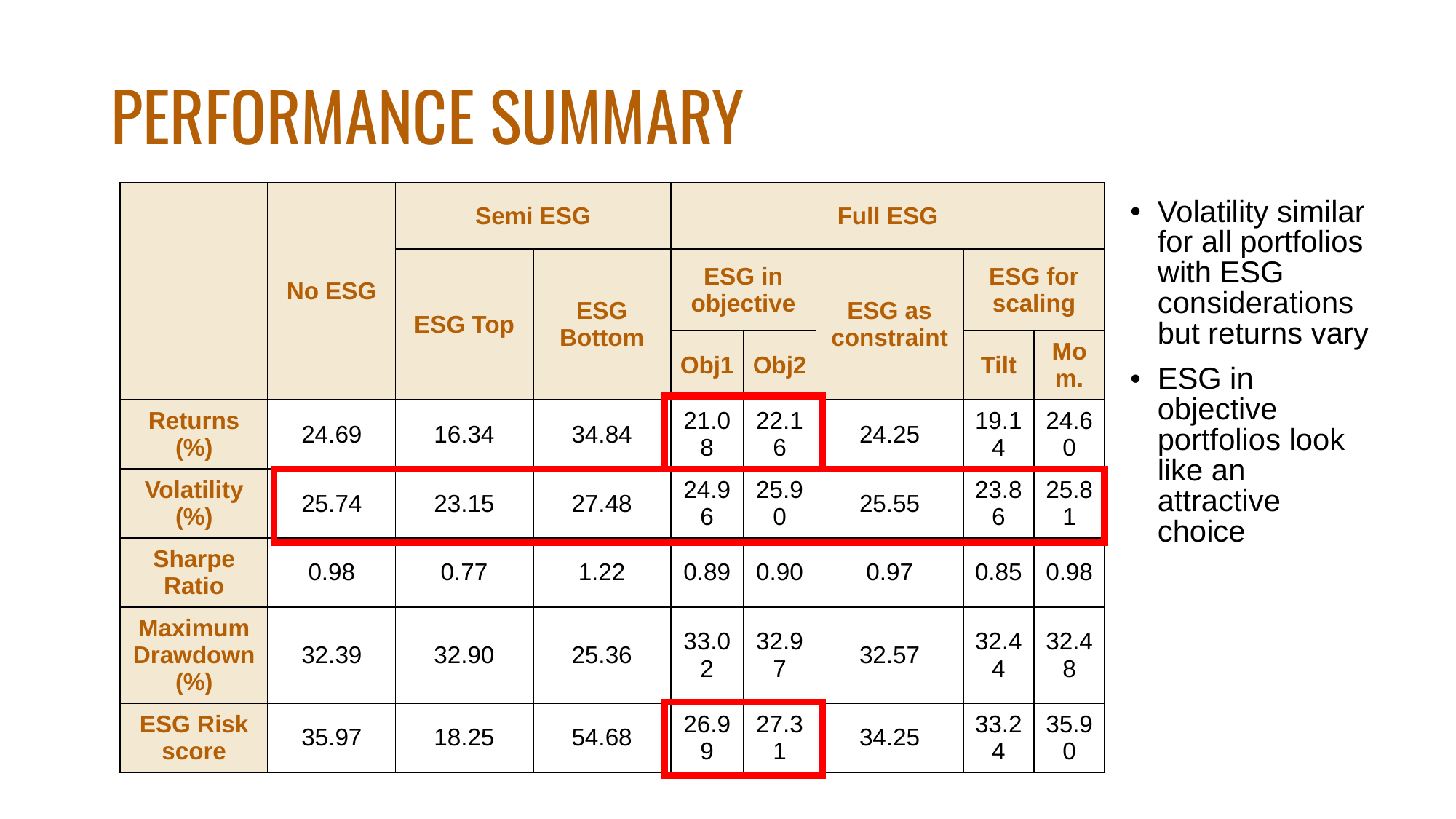

# PERFORMANCE SUMMARY
|  | No ESG | Semi ESG | Low risk | Full ESG |  |  |  |  |
| --- | --- | --- | --- | --- | --- | --- | --- | --- |
|  |  | ESG Top | ESG Bottom | ESG in objective |  | ESG as constraint | ESG for scaling |  |
|  |  |  |  | Obj1 | Obj2 |  | Tilt | Mom. |
| Returns (%) | 24.69 | 16.34 | 34.84 | 21.08 | 22.16 | 24.25 | 19.14 | 24.60 |
| Volatility (%) | 25.74 | 23.15 | 27.48 | 24.96 | 25.90 | 25.55 | 23.86 | 25.81 |
| Sharpe Ratio | 0.98 | 0.77 | 1.22 | 0.89 | 0.90 | 0.97 | 0.85 | 0.98 |
| Maximum Drawdown (%) | 32.39 | 32.90 | 25.36 | 33.02 | 32.97 | 32.57 | 32.44 | 32.48 |
| ESG Risk score | 35.97 | 18.25 | 54.68 | 26.99 | 27.31 | 34.25 | 33.24 | 35.90 |
Volatility similar for all portfolios with ESG considerations but returns vary
ESG in objective portfolios look like an attractive choice